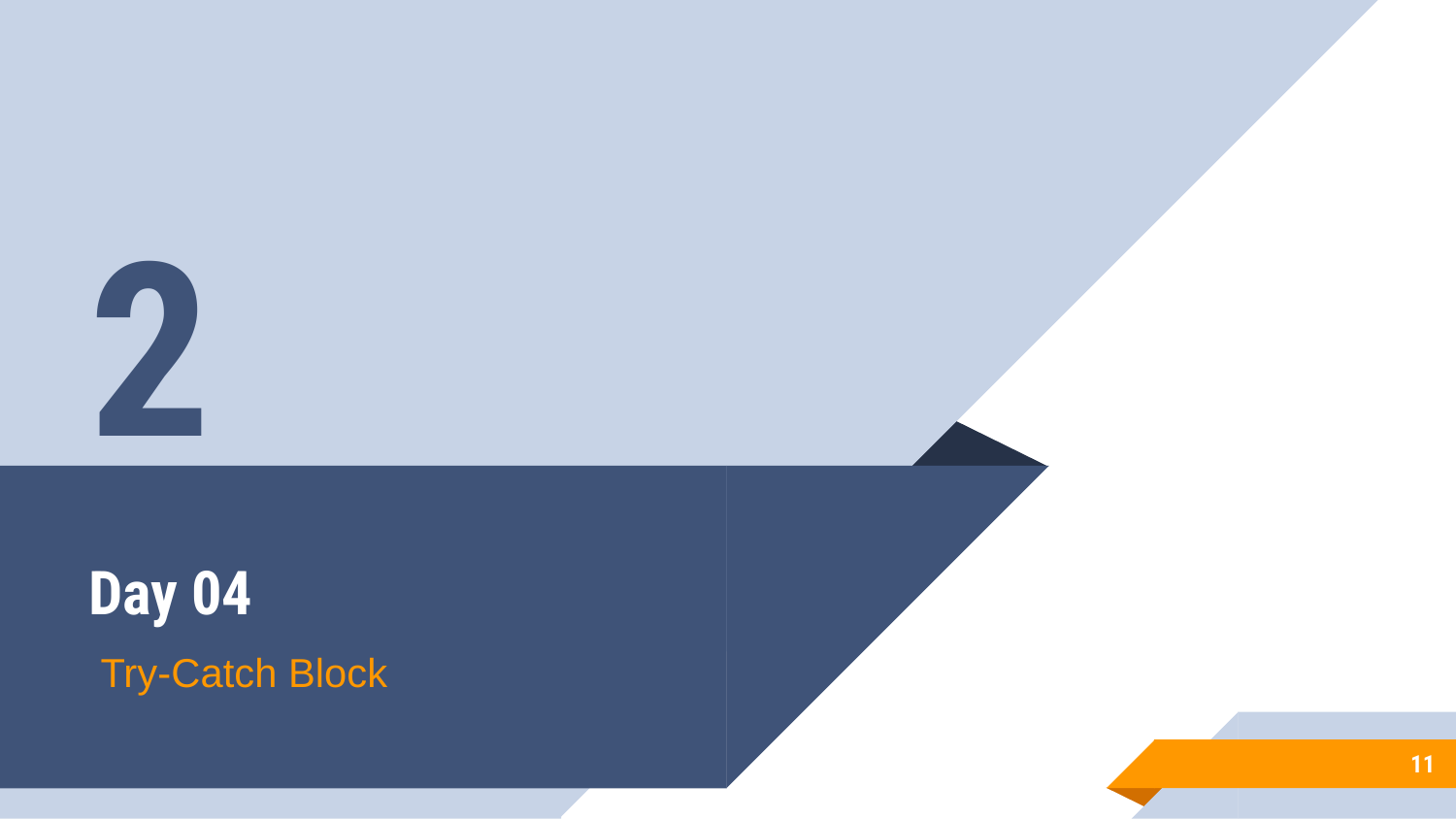

2
# Day 04
Try-Catch Block
11